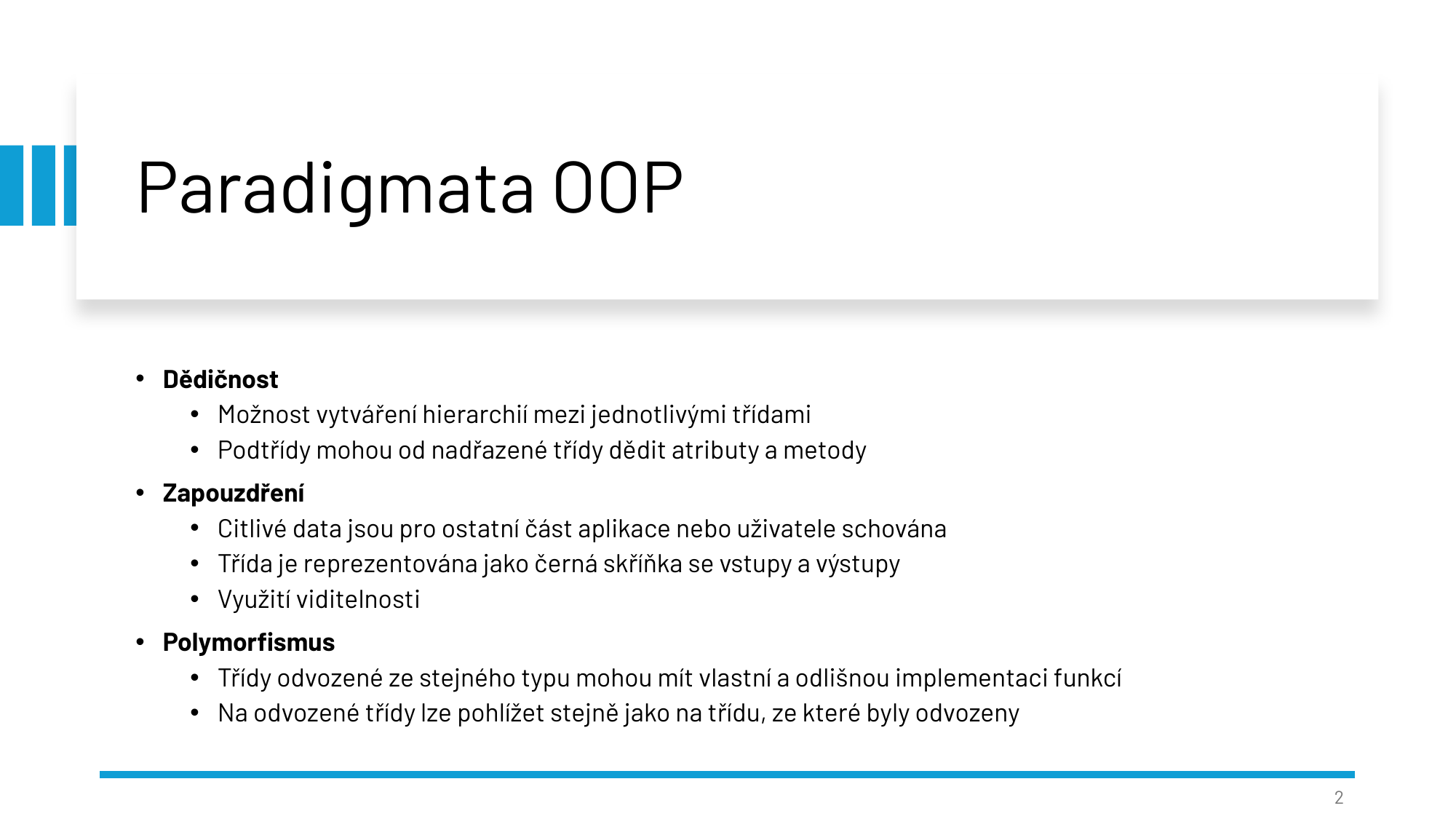

# Paradigmata OOP

Dědičnost
Možnost vytváření hierarchií mezi jednotlivými třídami
Podtřídy mohou od nadřazené třídy dědit atributy a metody
Zapouzdření
Citlivé data jsou pro ostatní část aplikace nebo uživatele schována
Třída je reprezentována jako černá skříňka se vstupy a výstupy
Využití viditelnosti
Polymorfismus
Třídy odvozené ze stejného typu mohou mít vlastní a odlišnou implementaci funkcí
Na odvozené třídy lze pohlížet stejně jako na třídu, ze které byly odvozeny

2